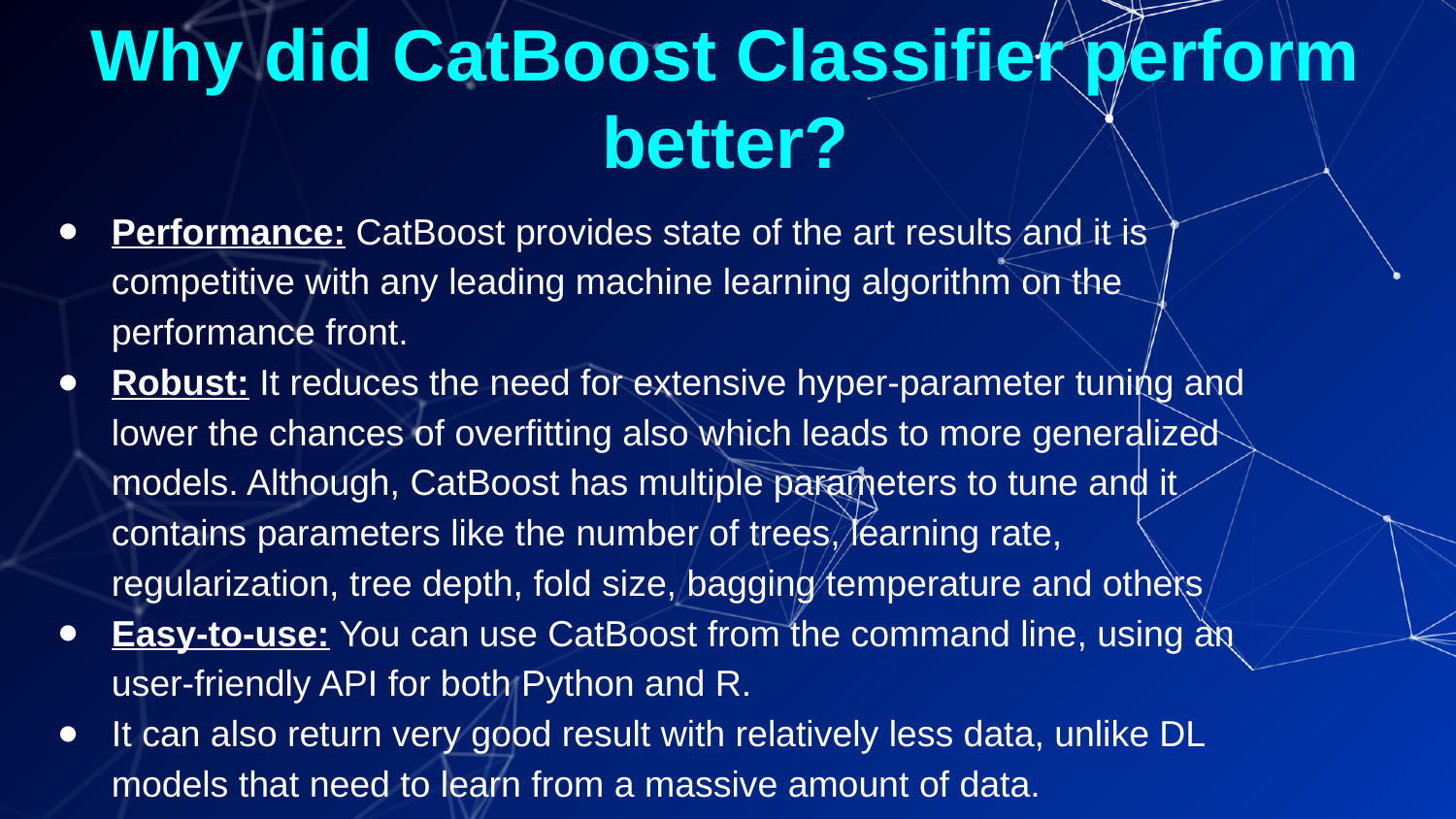

Why did CatBoost Classifier perform better?
Performance: CatBoost provides state of the art results and it is competitive with any leading machine learning algorithm on the performance front.
Robust: It reduces the need for extensive hyper-parameter tuning and lower the chances of overfitting also which leads to more generalized models. Although, CatBoost has multiple parameters to tune and it contains parameters like the number of trees, learning rate, regularization, tree depth, fold size, bagging temperature and others
Easy-to-use: You can use CatBoost from the command line, using an user-friendly API for both Python and R.
It can also return very good result with relatively less data, unlike DL models that need to learn from a massive amount of data.